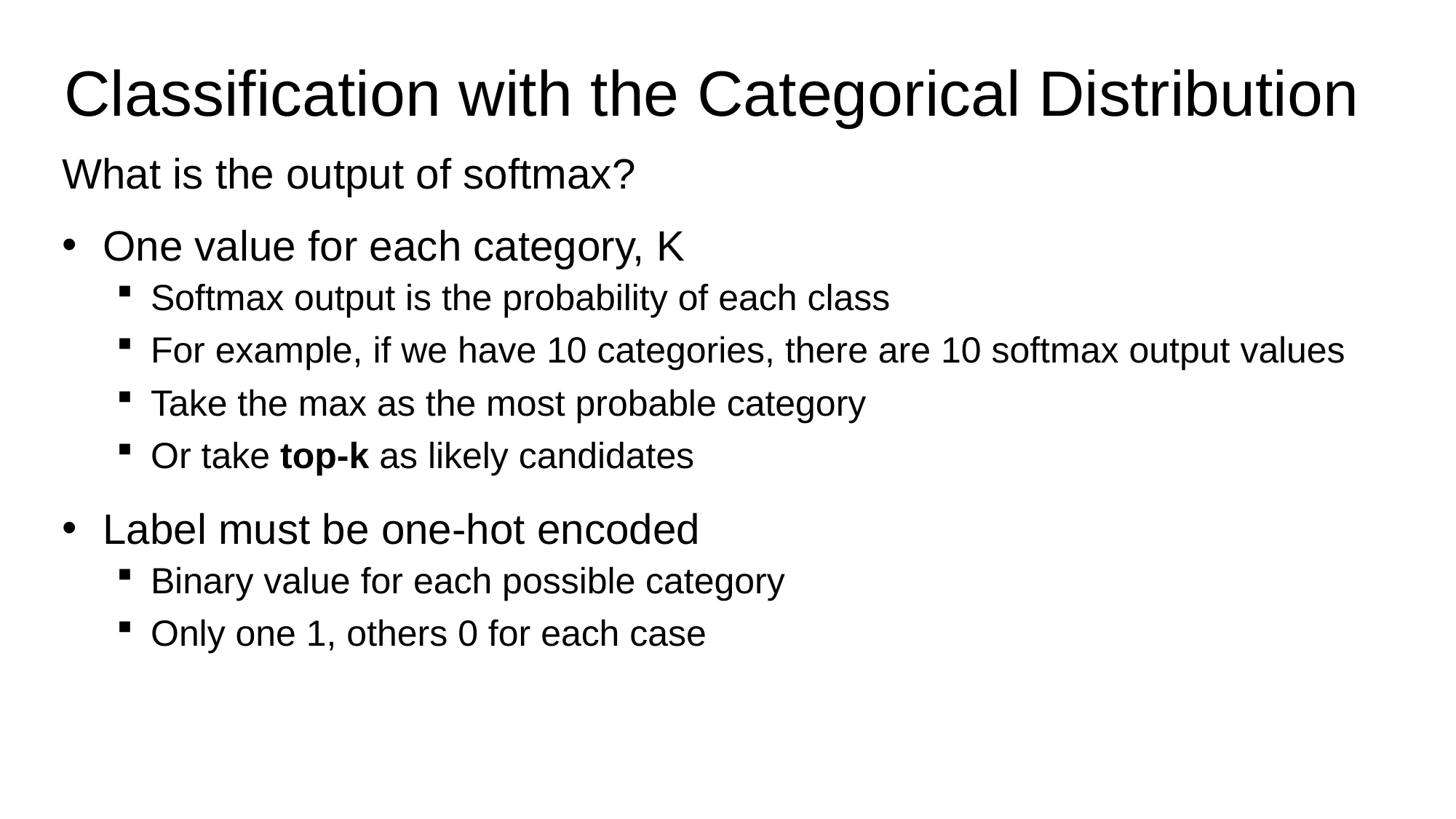

# Classification with the Categorical Distribution
What is the output of softmax?
One value for each category, K
Softmax output is the probability of each class
For example, if we have 10 categories, there are 10 softmax output values
Take the max as the most probable category
Or take top-k as likely candidates
Label must be one-hot encoded
Binary value for each possible category
Only one 1, others 0 for each case